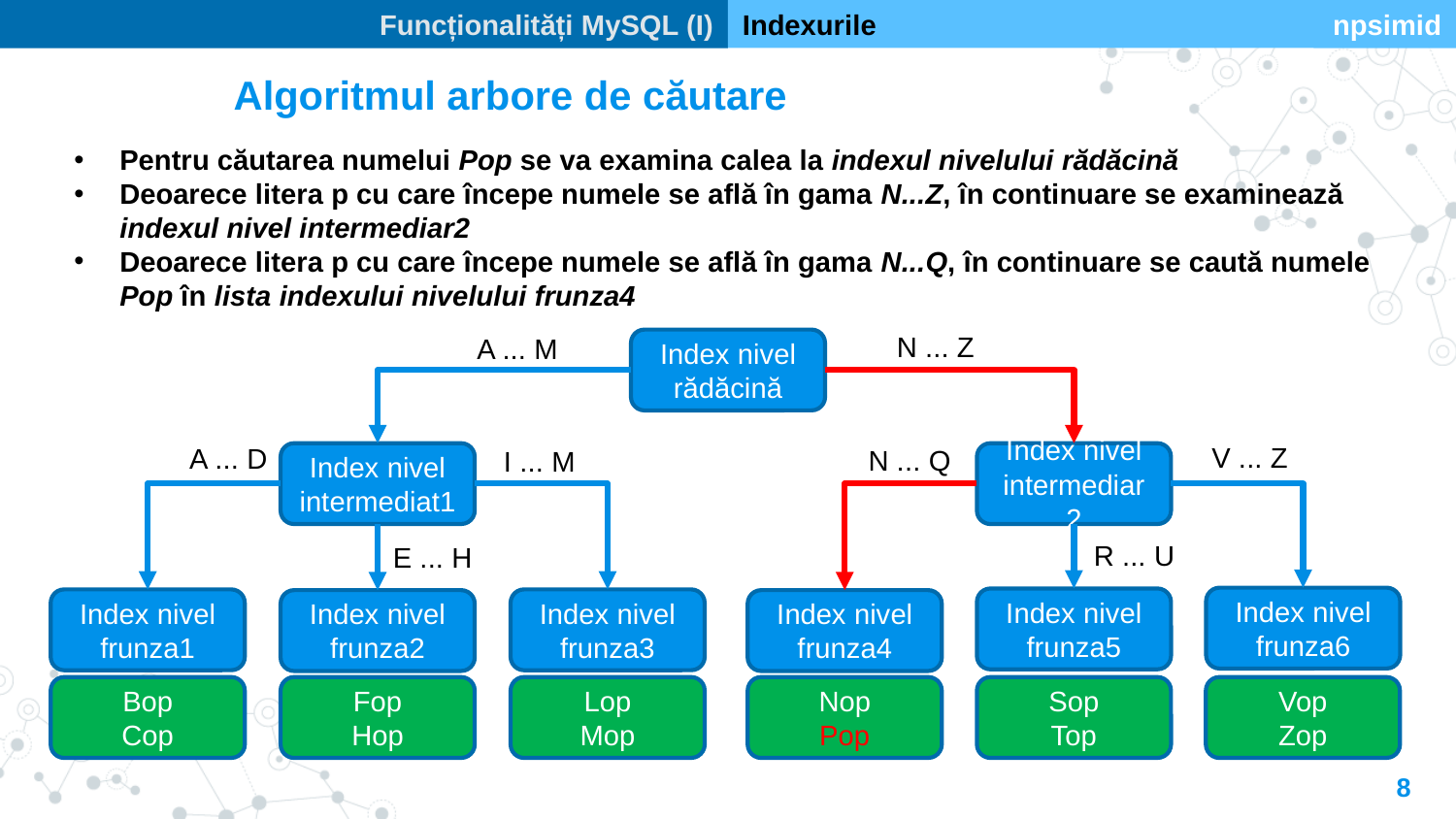

Funcționalități MySQL (I)
Indexurile
npsimid
Algoritmul arbore de căutare
Pentru căutarea numelui Pop se va examina calea la indexul nivelului rădăcină
Deoarece litera p cu care începe numele se află în gama N...Z, în continuare se examinează indexul nivel intermediar2
Deoarece litera p cu care începe numele se află în gama N...Q, în continuare se caută numele Pop în lista indexului nivelului frunza4

N ... Z
A ... M
Index nivel rădăcină
V ... Z
A ... D
N ... Q
I ... M
Index nivel intermediat1
Index nivel intermediar2
R ... U
E ... H
Index nivel frunza6
Index nivel frunza5
Index nivel frunza3
Index nivel frunza1
Index nivel frunza2
Index nivel frunza4
Sop
Top
Vop
Zop
Bop
Cop
Fop
Hop
Lop
Mop
Nop
Pop
8